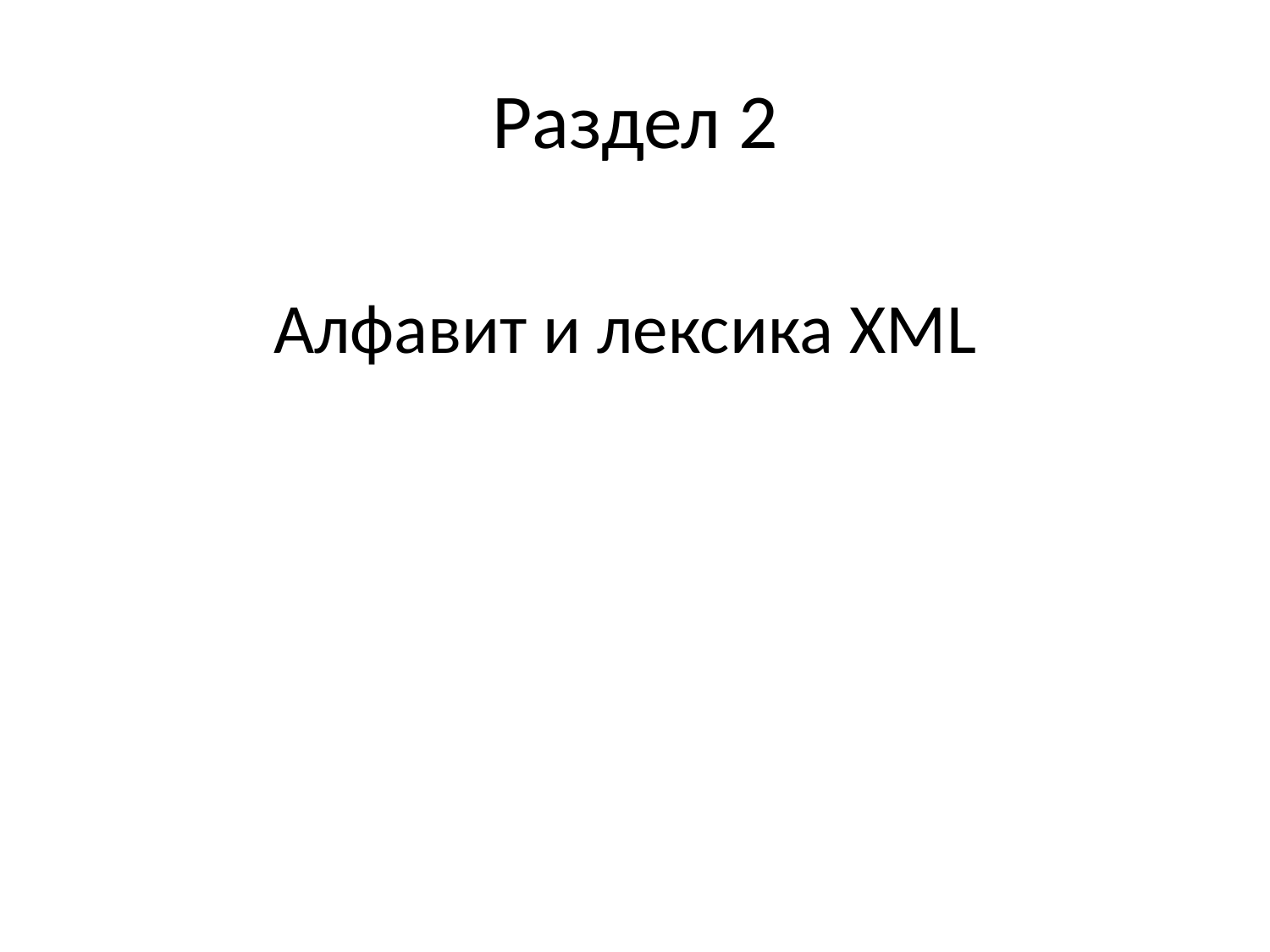

# Раздел 2
Алфавит и лексика XML